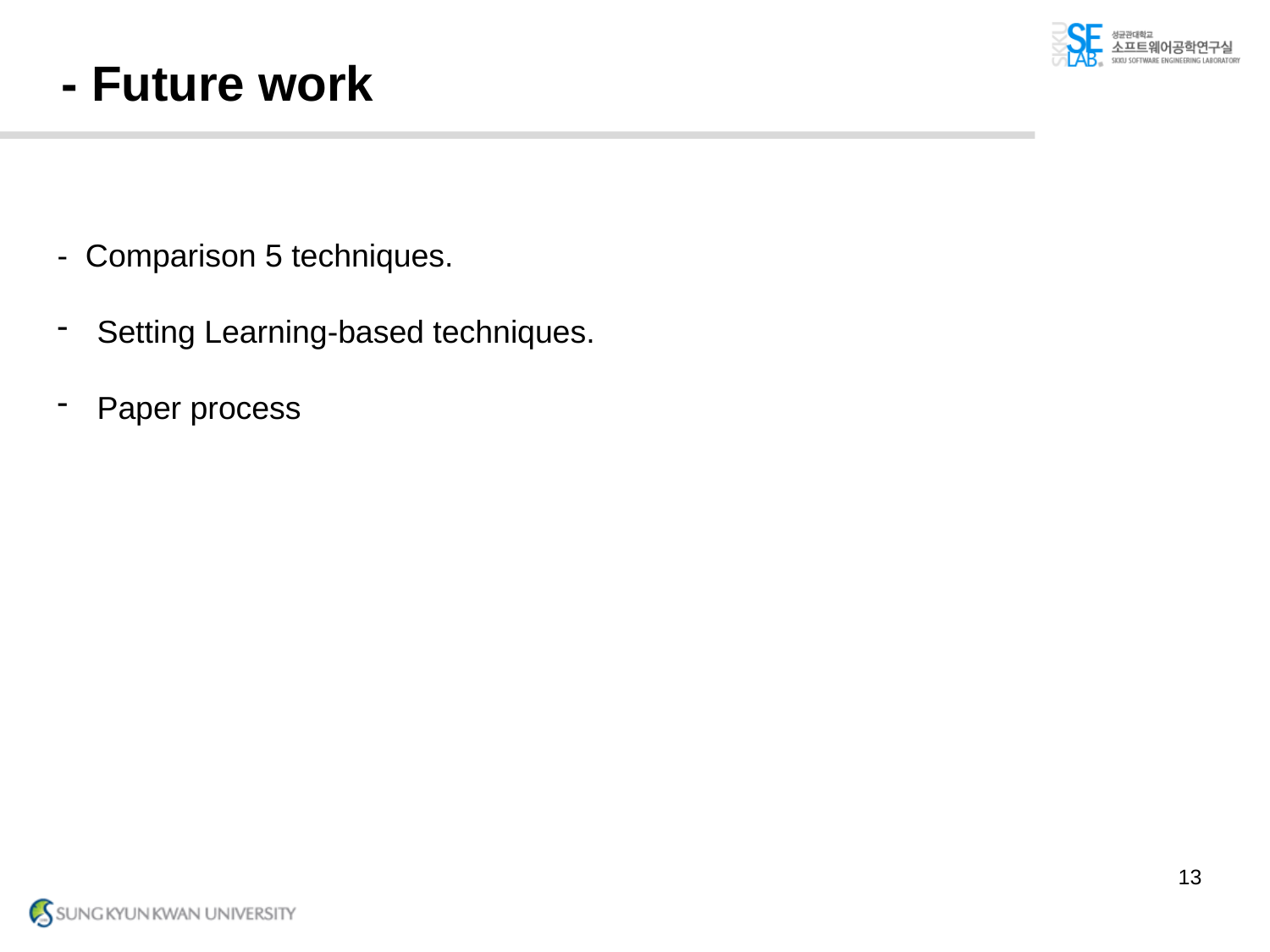

# - Future work

-  Comparison 5 techniques.

Setting Learning-based techniques.

Paper process
13